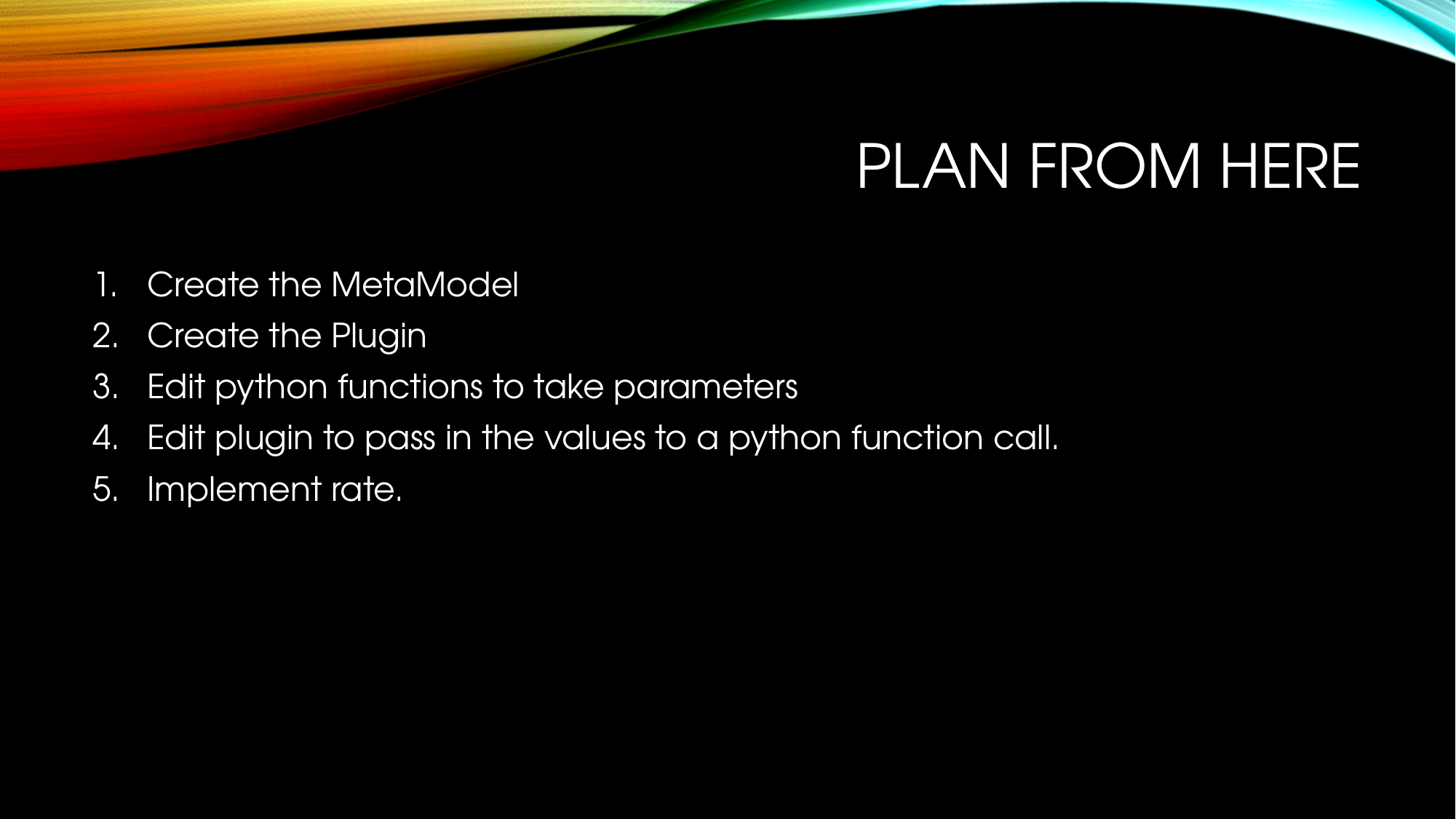

# Plan From Here
Create the MetaModel
Create the Plugin
Edit python functions to take parameters
Edit plugin to pass in the values to a python function call.
Implement rate.